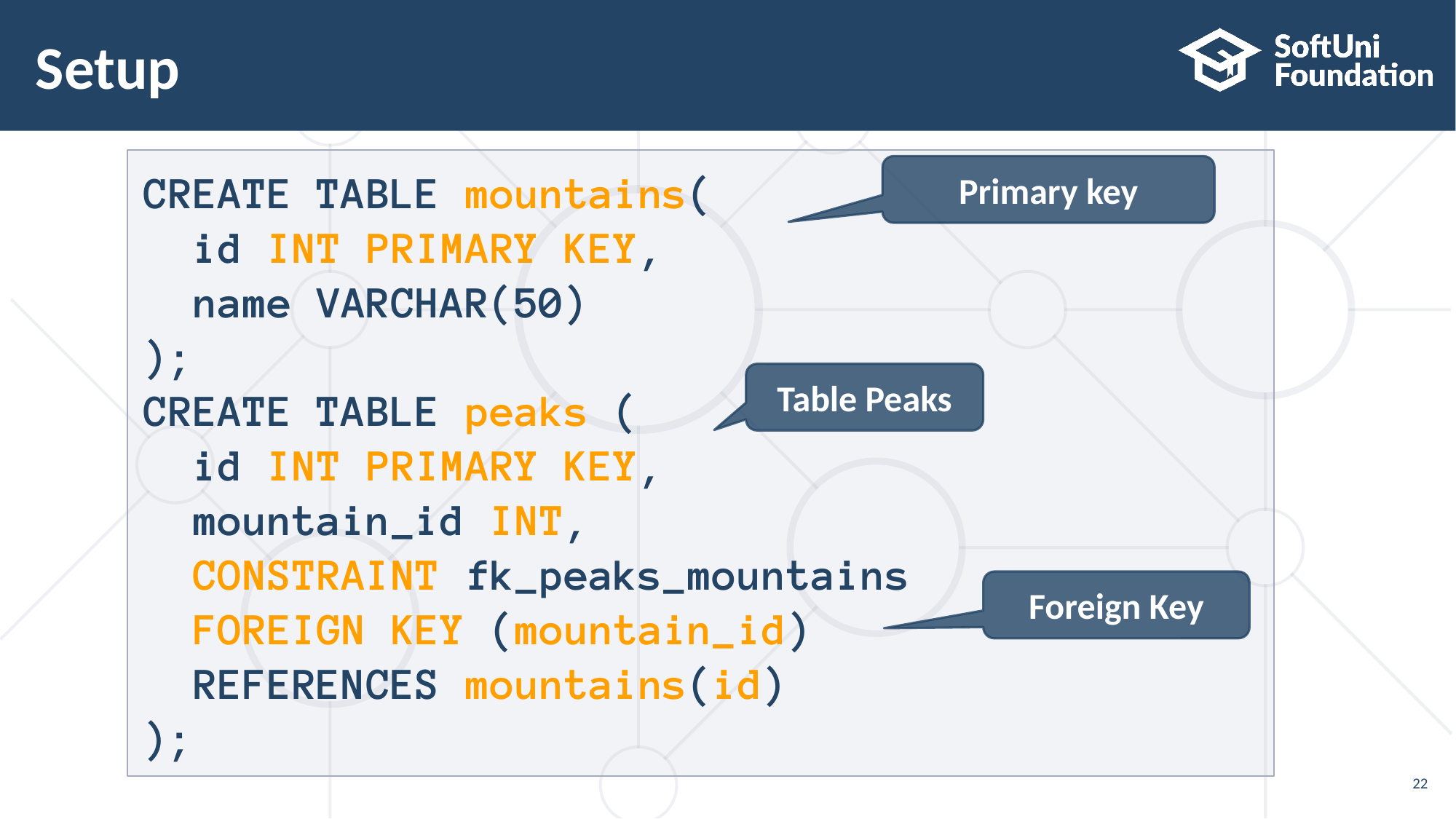

# Setup
CREATE TABLE mountains(
  id INT PRIMARY KEY,
  name VARCHAR(50)
);
CREATE TABLE peaks (
  id INT PRIMARY KEY,
  mountain_id INT,
  CONSTRAINT fk_peaks_mountains
  FOREIGN KEY (mountain_id)
  REFERENCES mountains(id)
);
Primary key
Table Peaks
Foreign Key
22